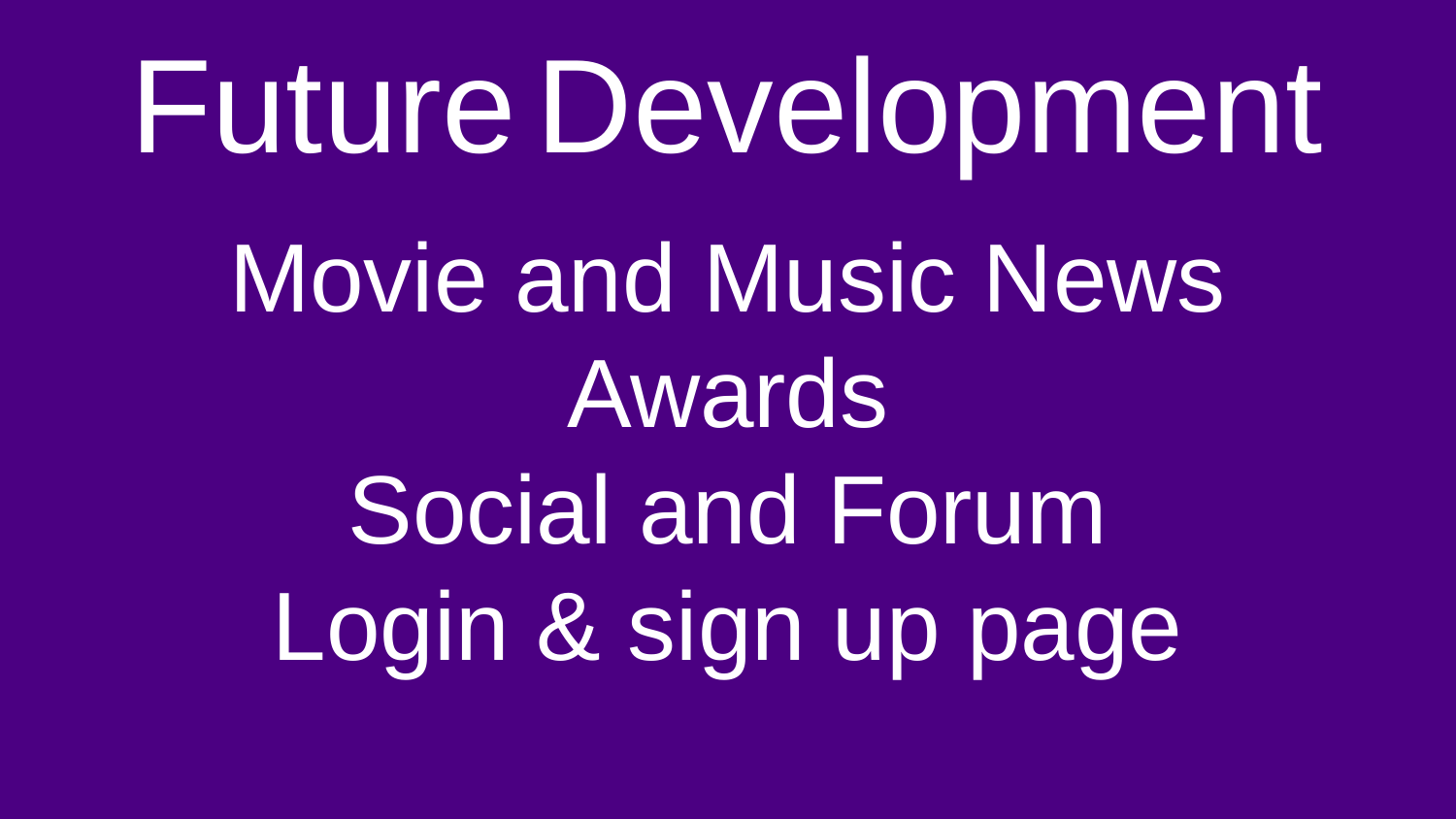

# Future Development
Movie and Music News
Awards
Social and Forum
Login & sign up page